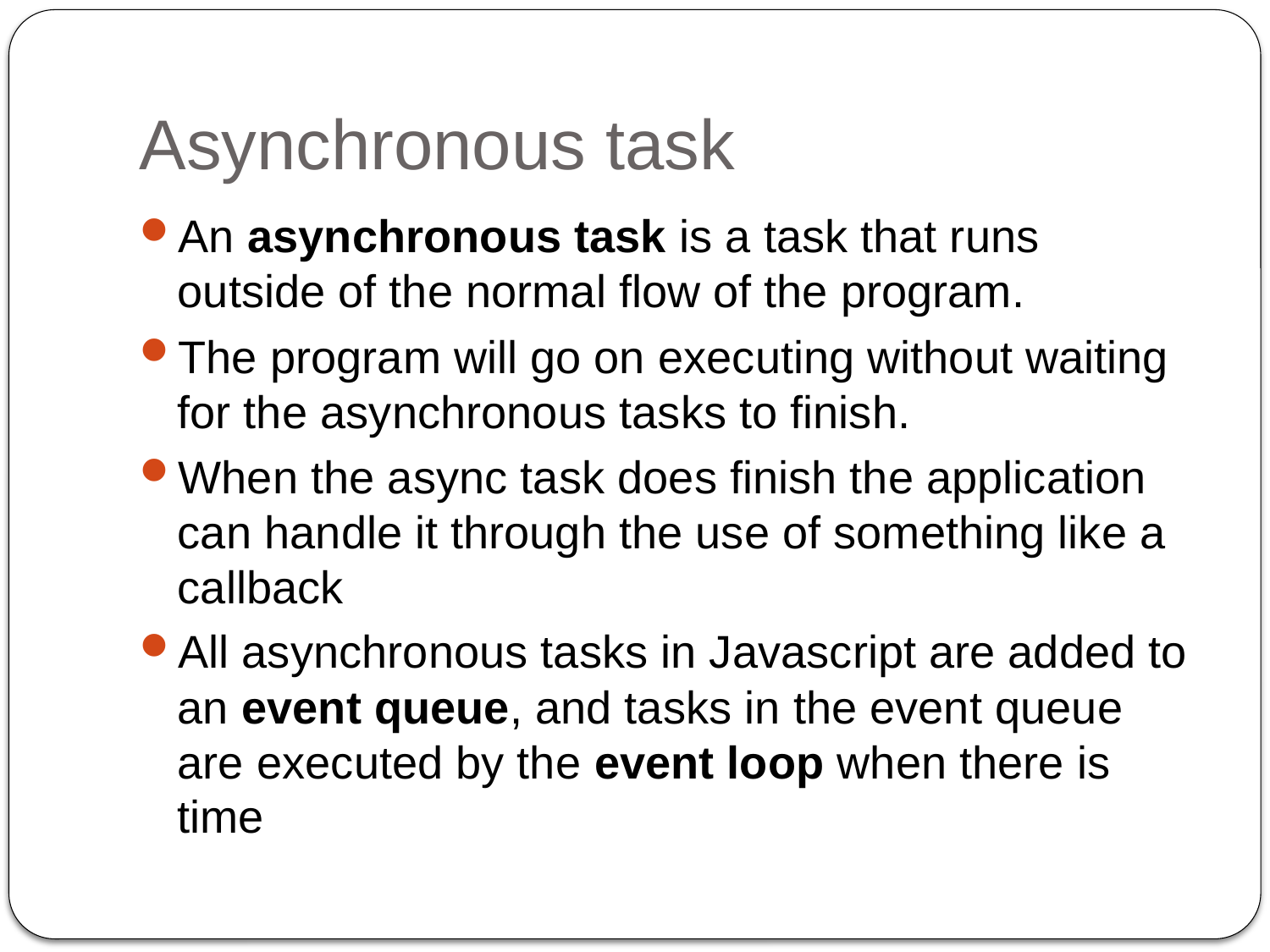

# Asynchronous task
An asynchronous task is a task that runs outside of the normal flow of the program.
The program will go on executing without waiting for the asynchronous tasks to finish.
When the async task does finish the application can handle it through the use of something like a callback
All asynchronous tasks in Javascript are added to an event queue, and tasks in the event queue are executed by the event loop when there is time